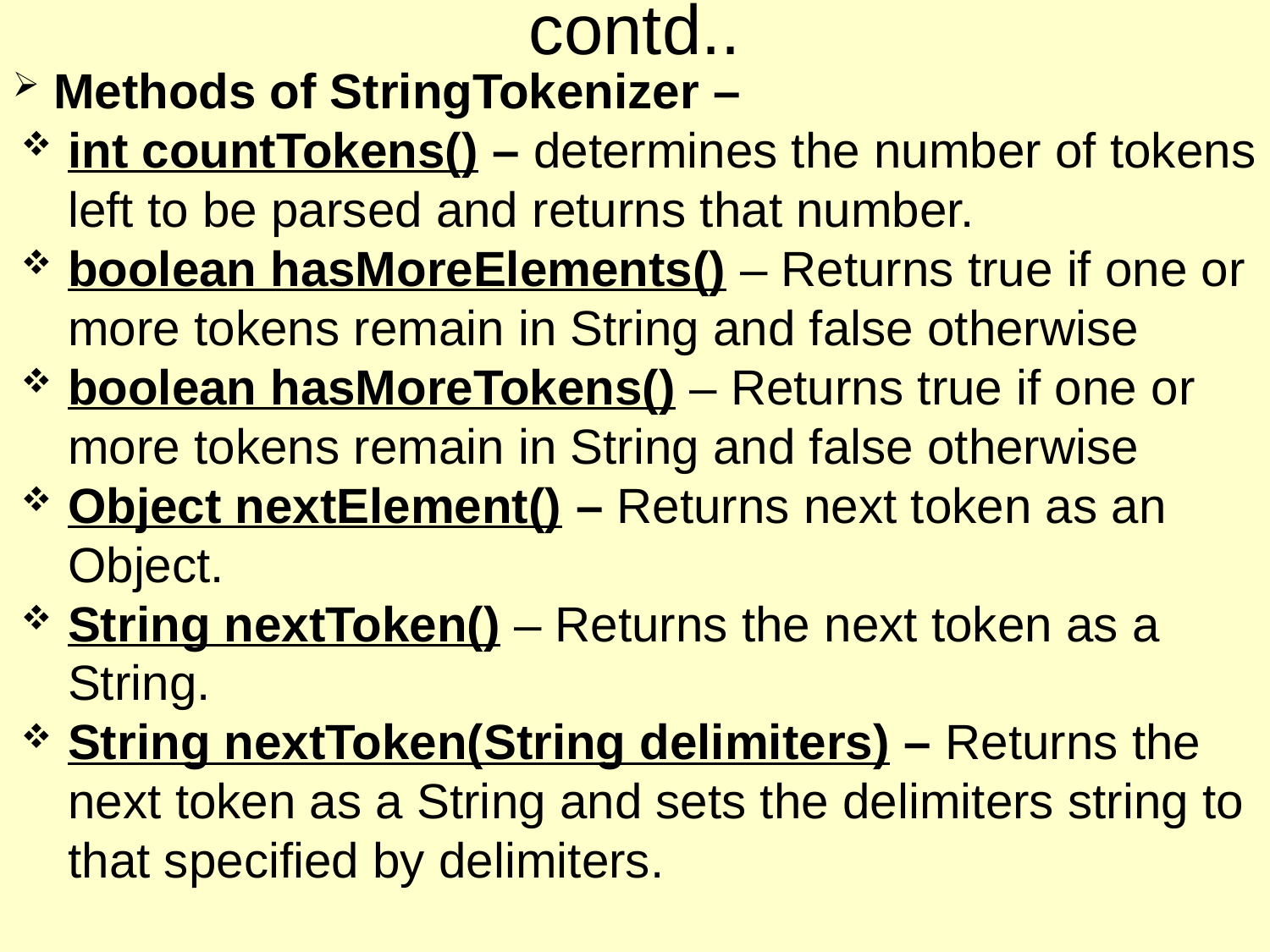

contd..
 Methods of StringTokenizer –
int countTokens() – determines the number of tokens left to be parsed and returns that number.
boolean hasMoreElements() – Returns true if one or more tokens remain in String and false otherwise
boolean hasMoreTokens() – Returns true if one or more tokens remain in String and false otherwise
Object nextElement() – Returns next token as an Object.
String nextToken() – Returns the next token as a String.
String nextToken(String delimiters) – Returns the next token as a String and sets the delimiters string to that specified by delimiters.